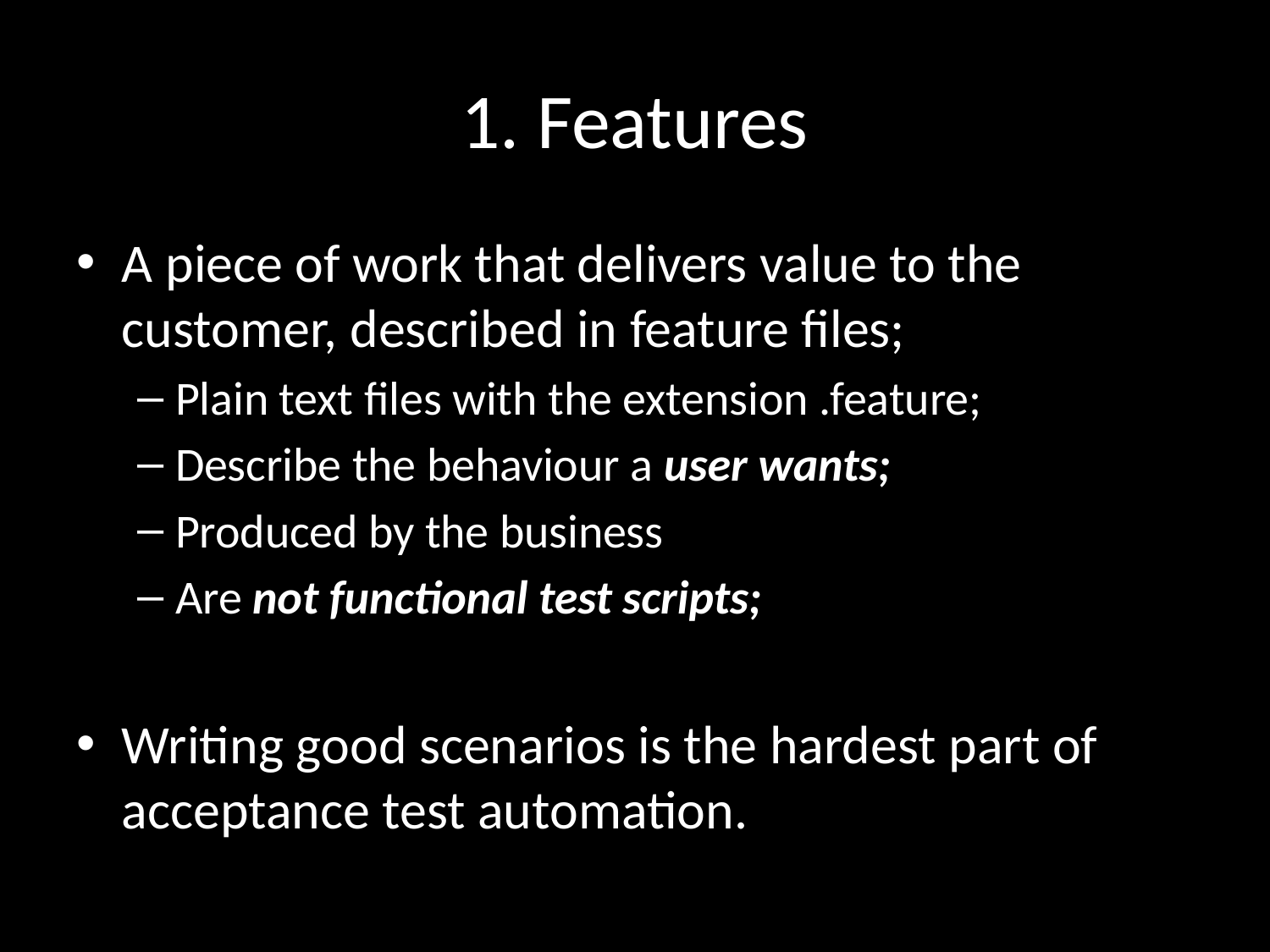

# 1. Features
A piece of work that delivers value to the customer, described in feature files;
Plain text files with the extension .feature;
Describe the behaviour a user wants;
Produced by the business
Are not functional test scripts;

Writing good scenarios is the hardest part of acceptance test automation.